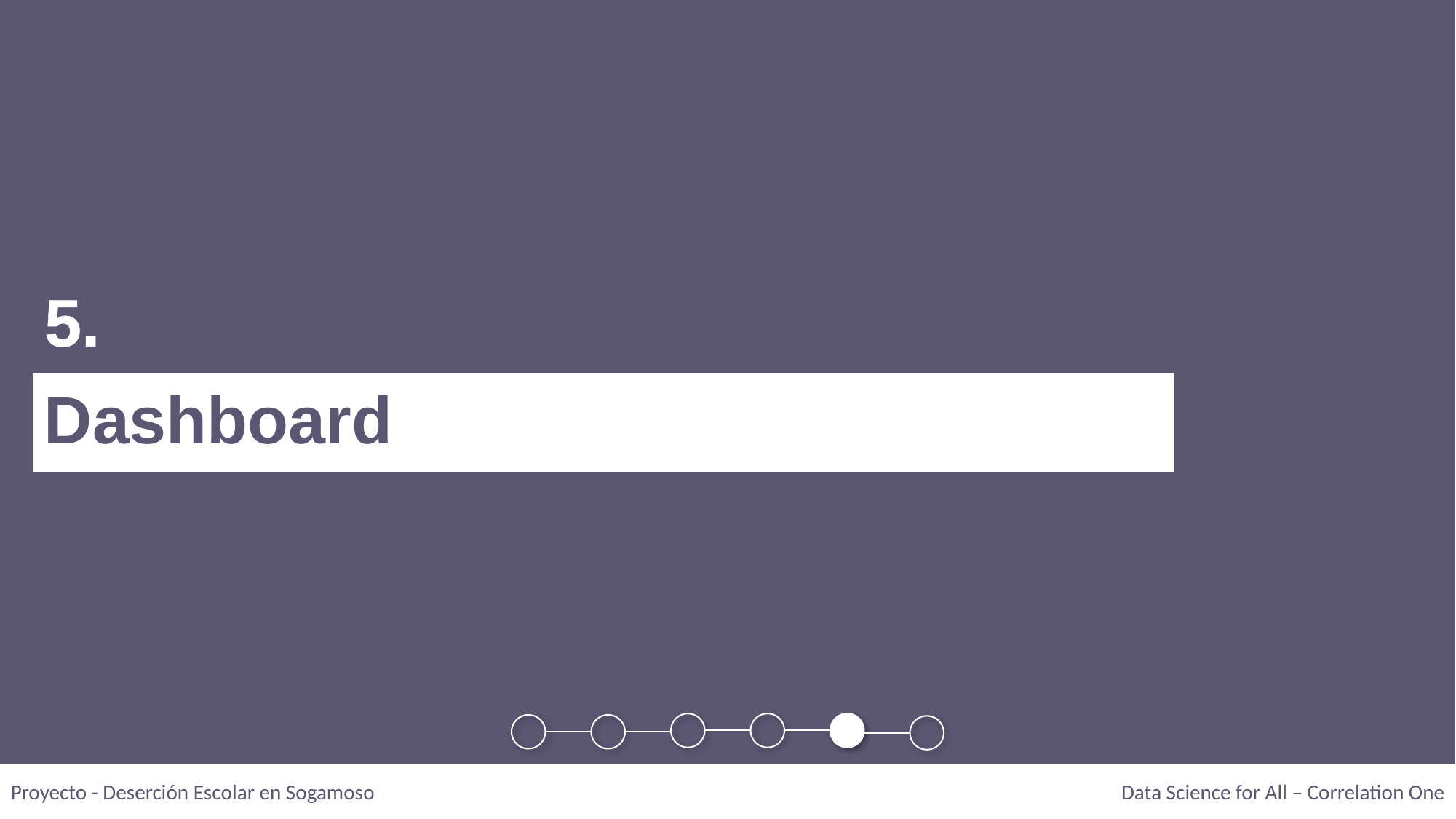

5.
Dashboard

Proyecto - Deserción Escolar en Sogamoso
Data Science for All – Correlation One